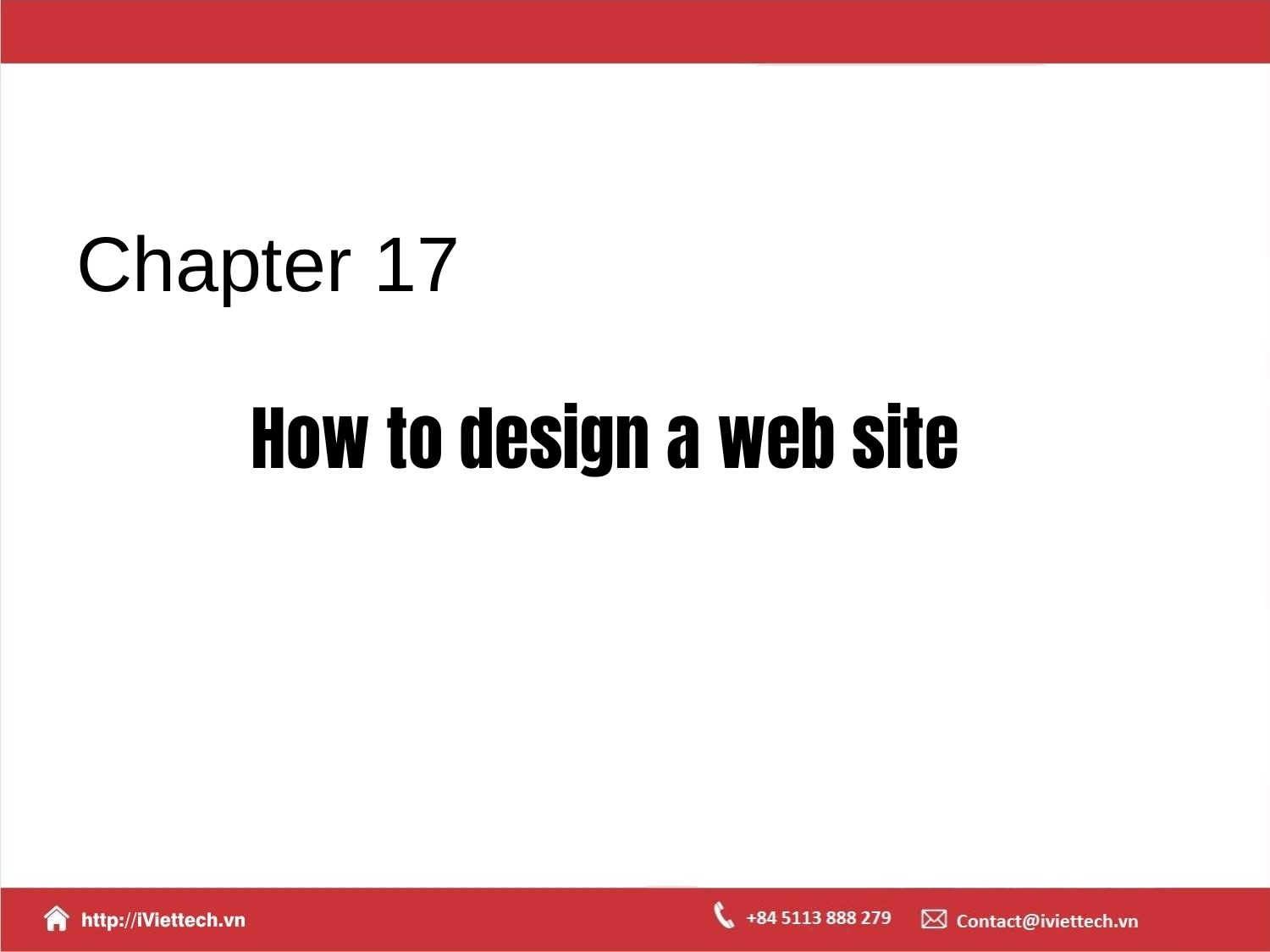

# Chapter 17
How to design a web site